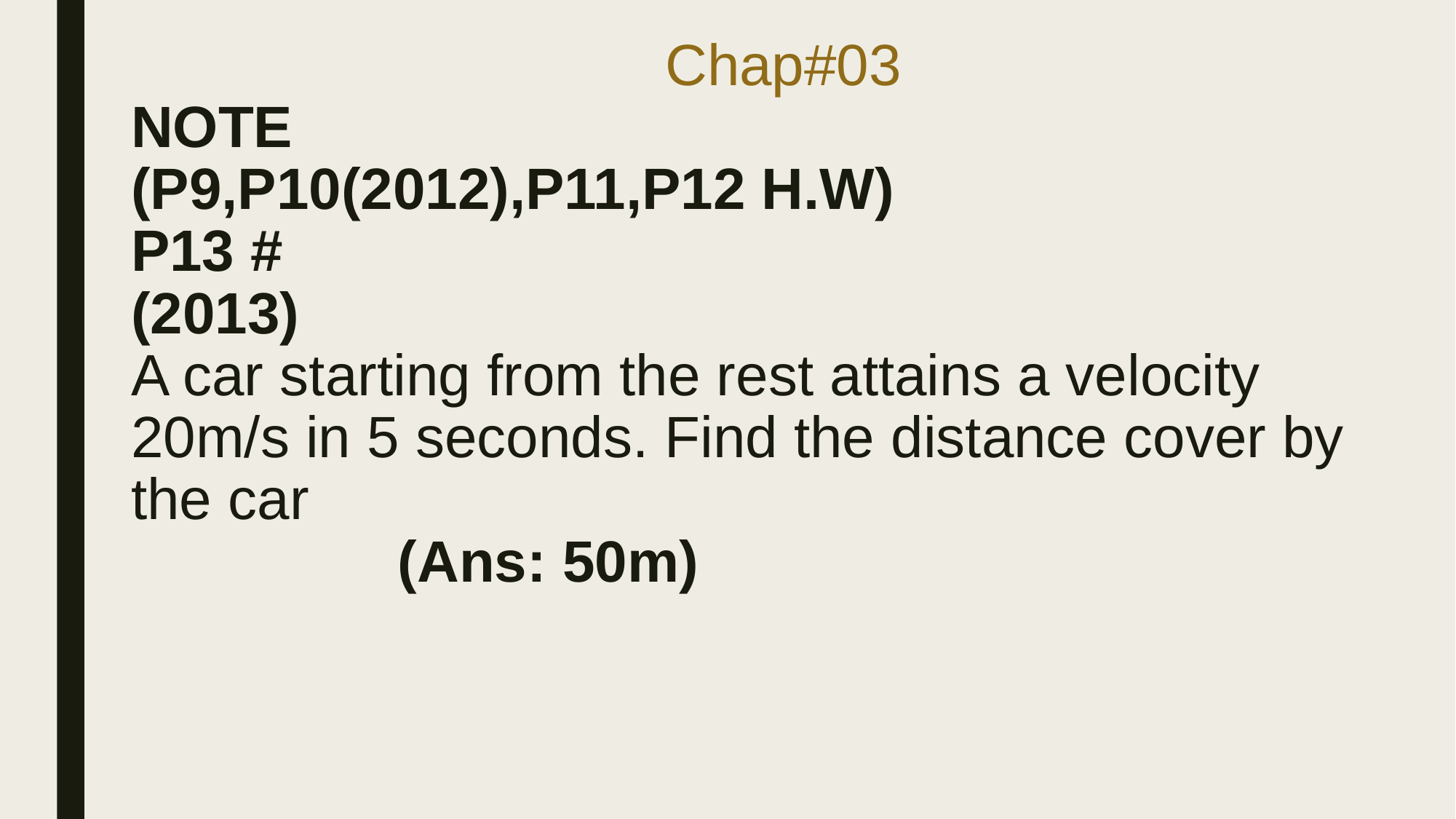

# Chap#03 NOTE (P9,P10(2012),P11,P12 H.W) P13 #                                                         (2013) A car starting from the rest attains a velocity 20m/s in 5 seconds. Find the distance cover by the car (Ans: 50m)